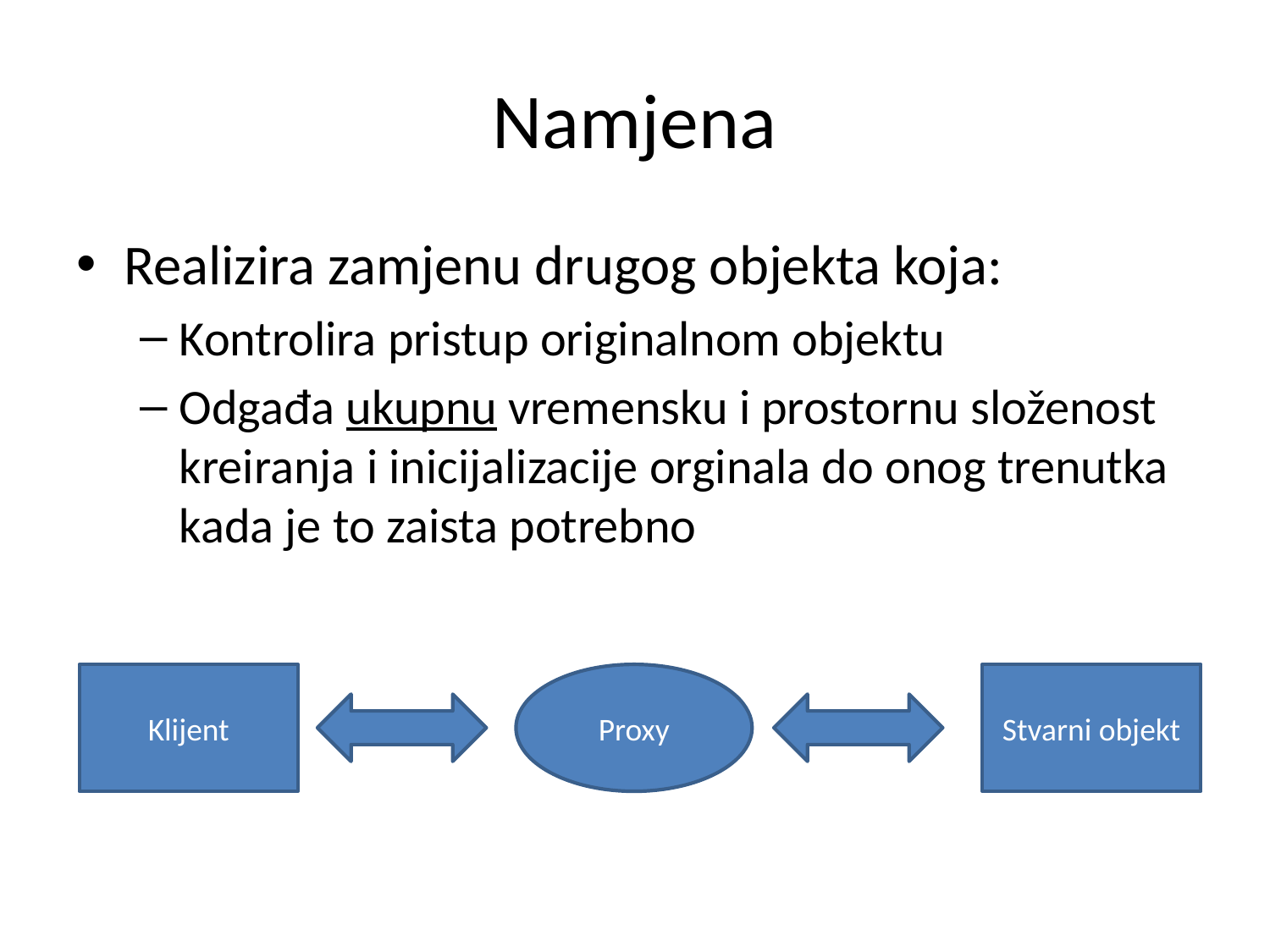

# Namjena
Realizira zamjenu drugog objekta koja:
Kontrolira pristup originalnom objektu
Odgađa ukupnu vremensku i prostornu složenost kreiranja i inicijalizacije orginala do onog trenutka kada je to zaista potrebno
Klijent
Proxy
Stvarni objekt